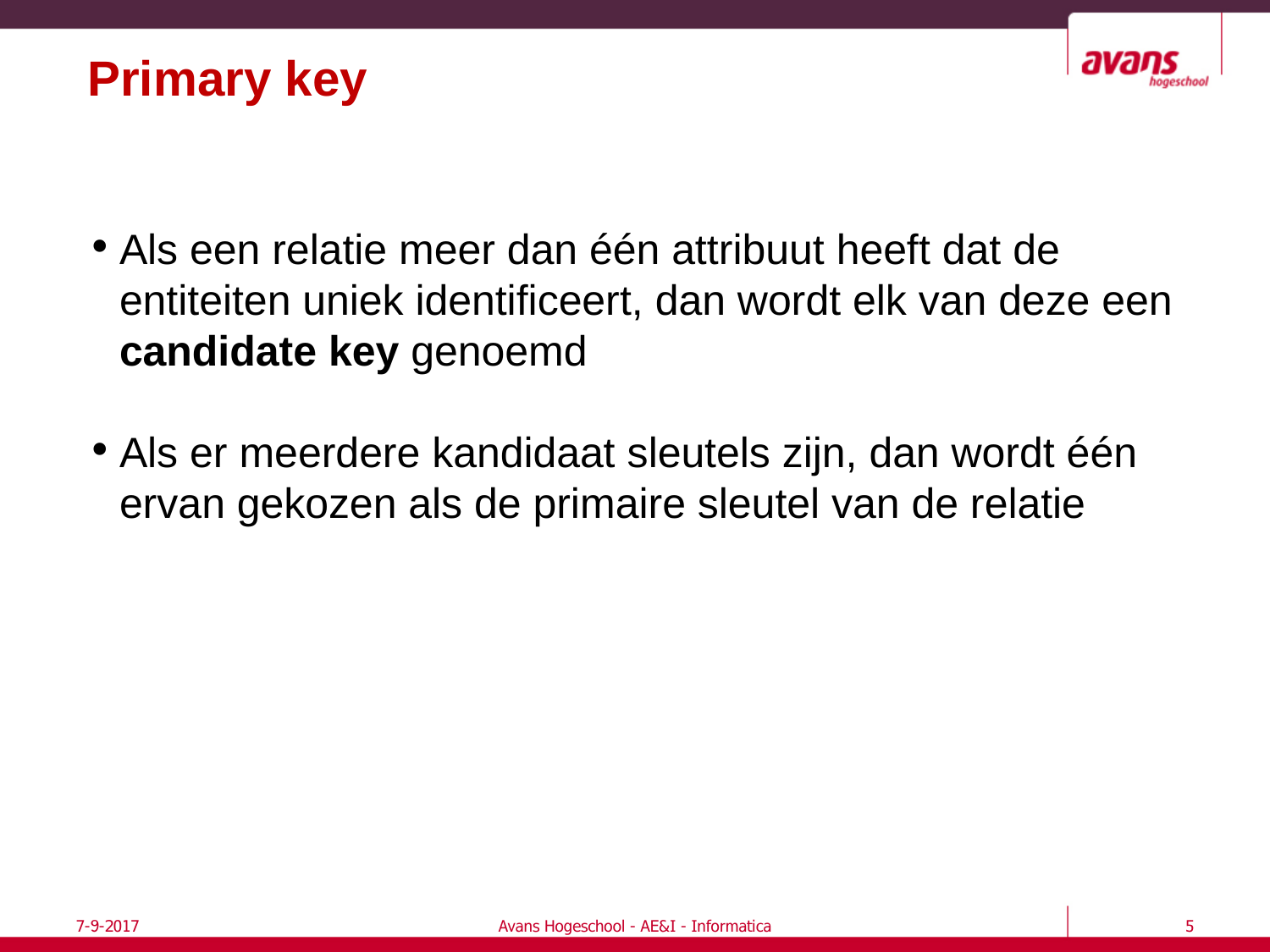

# Primary key
Als een relatie meer dan één attribuut heeft dat de entiteiten uniek identificeert, dan wordt elk van deze een candidate key genoemd

Als er meerdere kandidaat sleutels zijn, dan wordt één ervan gekozen als de primaire sleutel van de relatie

7-9-2017
Avans Hogeschool - AE&I - Informatica
5